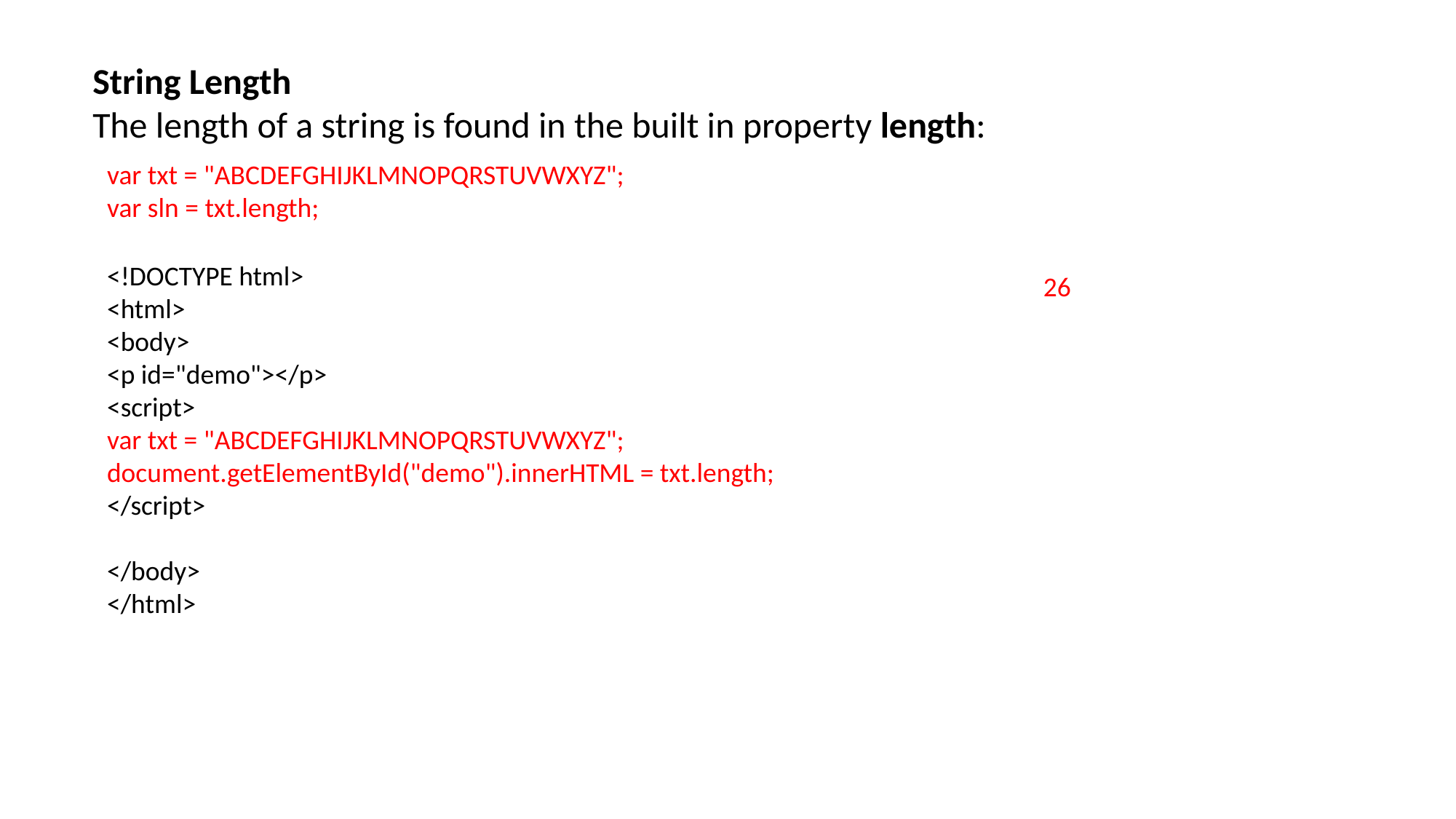

String Length
The length of a string is found in the built in property length:
var txt = "ABCDEFGHIJKLMNOPQRSTUVWXYZ";
var sln = txt.length;
<!DOCTYPE html>
<html>
<body>
<p id="demo"></p>
<script>
var txt = "ABCDEFGHIJKLMNOPQRSTUVWXYZ";
document.getElementById("demo").innerHTML = txt.length;
</script>

</body>
</html>
26